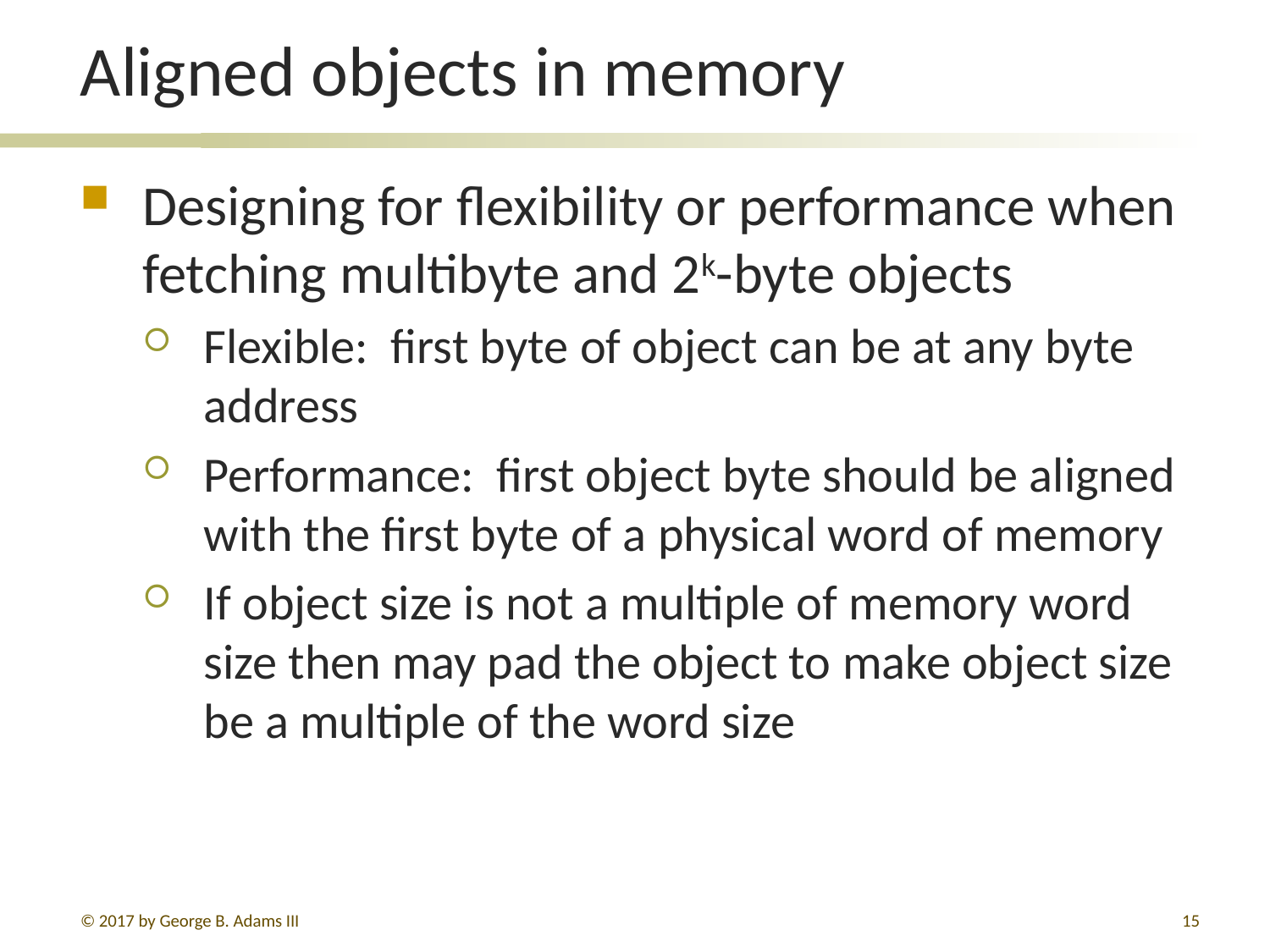

# Aligned objects in memory
Designing for flexibility or performance when fetching multibyte and 2k-byte objects
Flexible:  first byte of object can be at any byte address
Performance:  first object byte should be aligned with the first byte of a physical word of memory
If object size is not a multiple of memory word size then may pad the object to make object size be a multiple of the word size

© 2017 by George B. Adams III
15